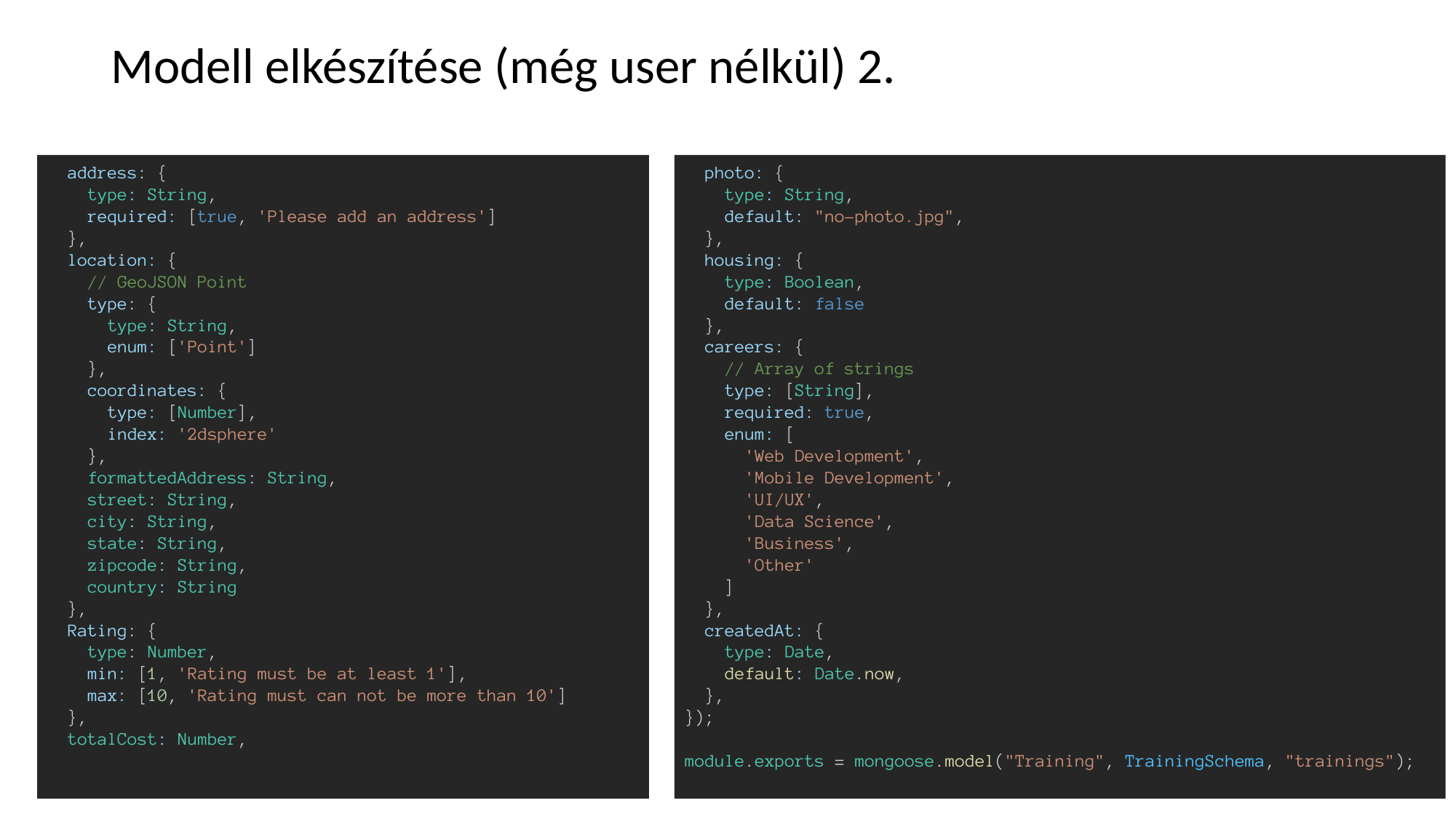

# Modell elkészítése (még user nélkül) 2.
  address: {
    type: String,
    required: [true, 'Please add an address']
  },
  location: {
    // GeoJSON Point
    type: {
      type: String,
      enum: ['Point']
    },
    coordinates: {
      type: [Number],
      index: '2dsphere'
    },
    formattedAddress: String,
    street: String,
    city: String,
    state: String,
    zipcode: String,
    country: String
  },
  Rating: {
    type: Number,
    min: [1, 'Rating must be at least 1'],
    max: [10, 'Rating must can not be more than 10']
  },
  totalCost: Number,

  photo: {
    type: String,
    default: "no-photo.jpg",
  },
  housing: {
    type: Boolean,
    default: false
  },
  careers: {
    // Array of strings
    type: [String],
    required: true,
    enum: [
      'Web Development',
      'Mobile Development',
      'UI/UX',
      'Data Science',
      'Business',
      'Other'
    ]
  },
  createdAt: {
    type: Date,
    default: Date.now,
  },
});
module.exports = mongoose.model("Training", TrainingSchema, "trainings");